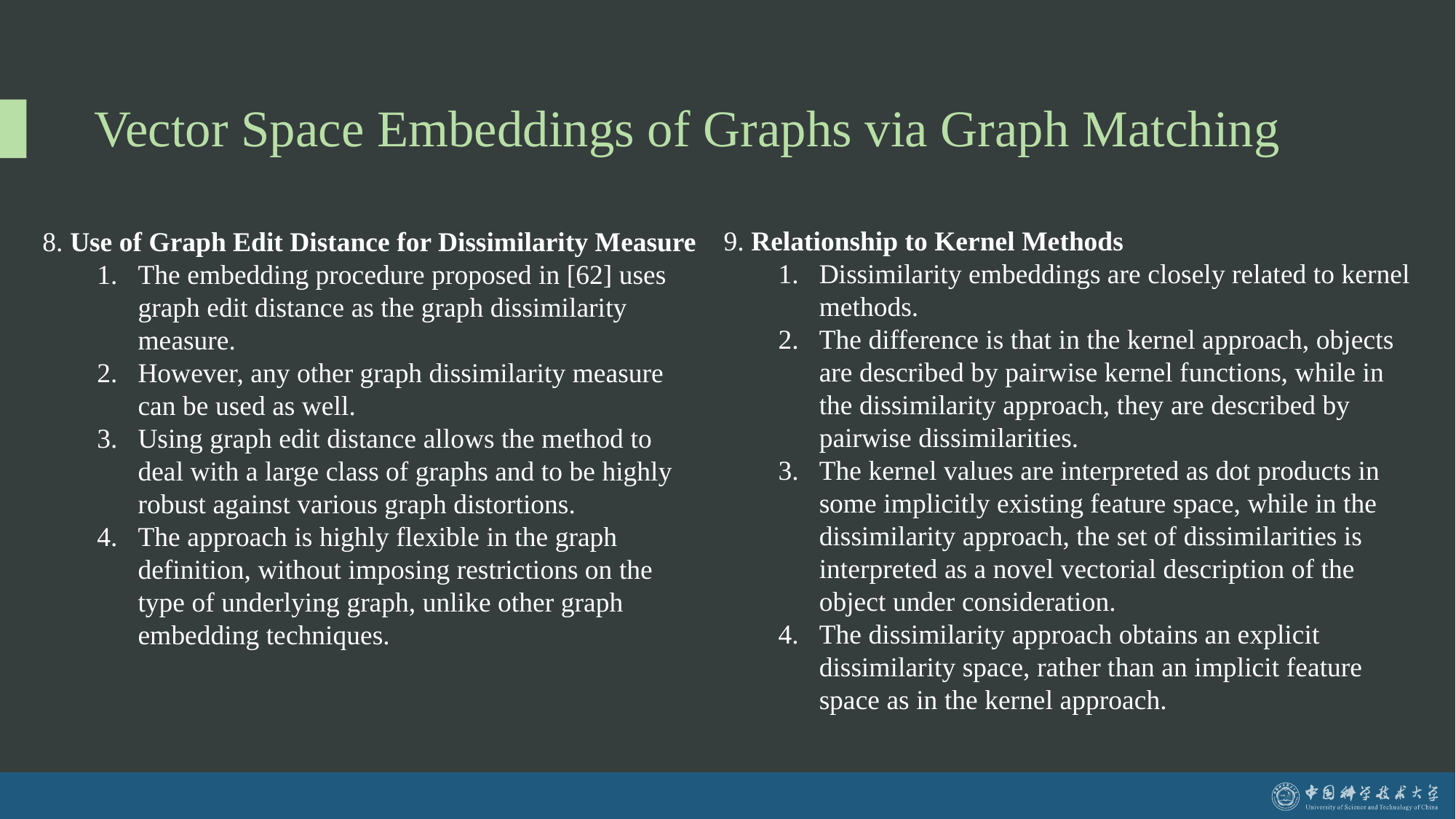

# Vector Space Embeddings of Graphs via Graph Matching

9. Relationship to Kernel Methods
Dissimilarity embeddings are closely related to kernel methods.
The difference is that in the kernel approach, objects are described by pairwise kernel functions, while in the dissimilarity approach, they are described by pairwise dissimilarities.
The kernel values are interpreted as dot products in some implicitly existing feature space, while in the dissimilarity approach, the set of dissimilarities is interpreted as a novel vectorial description of the object under consideration.
The dissimilarity approach obtains an explicit dissimilarity space, rather than an implicit feature space as in the kernel approach.
8. Use of Graph Edit Distance for Dissimilarity Measure
The embedding procedure proposed in [62] uses graph edit distance as the graph dissimilarity measure.
However, any other graph dissimilarity measure can be used as well.
Using graph edit distance allows the method to deal with a large class of graphs and to be highly robust against various graph distortions.
The approach is highly flexible in the graph definition, without imposing restrictions on the type of underlying graph, unlike other graph embedding techniques.